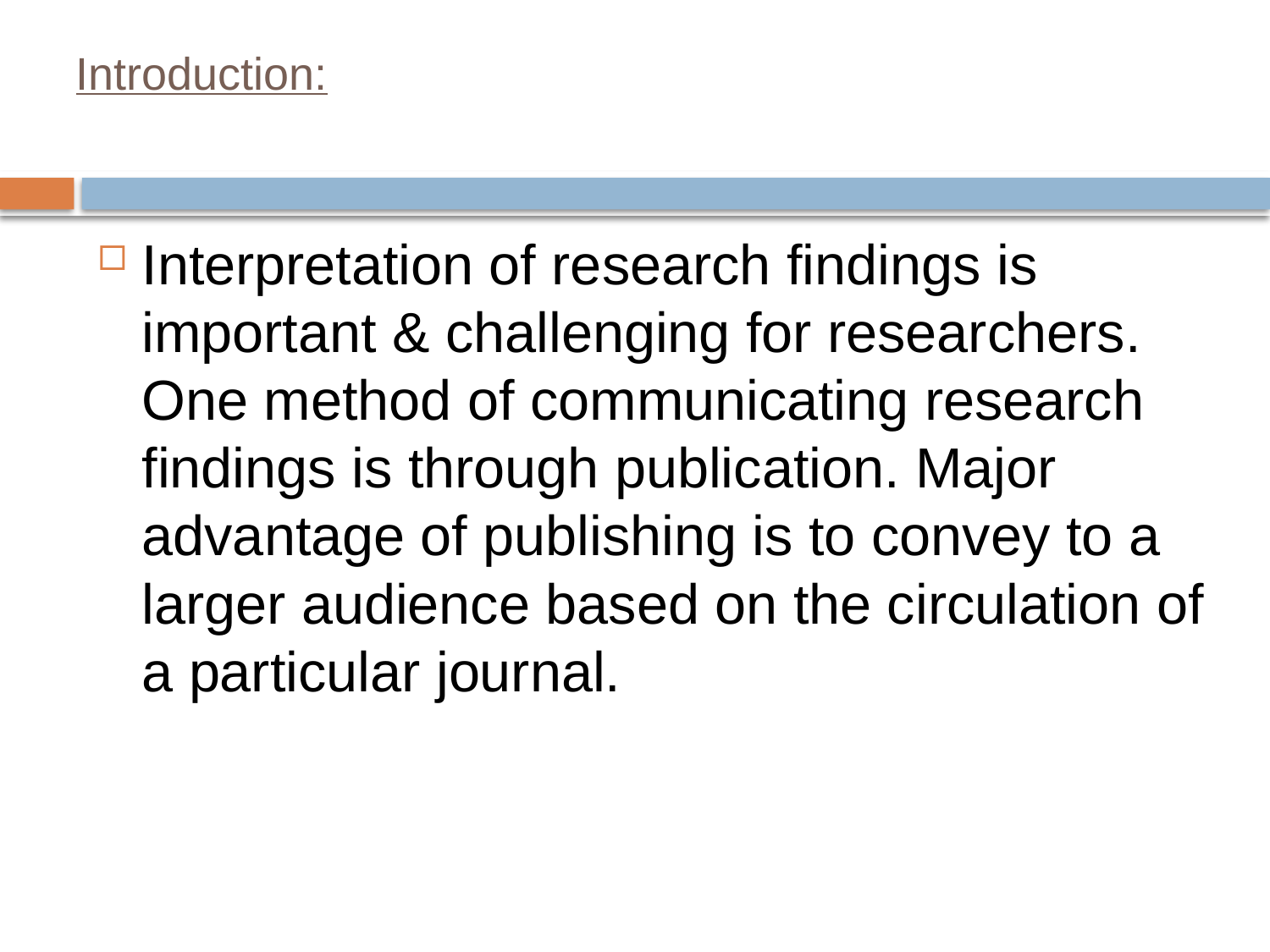

# Introduction:
Interpretation of research findings is important & challenging for researchers. One method of communicating research findings is through publication. Major advantage of publishing is to convey to a larger audience based on the circulation of a particular journal.